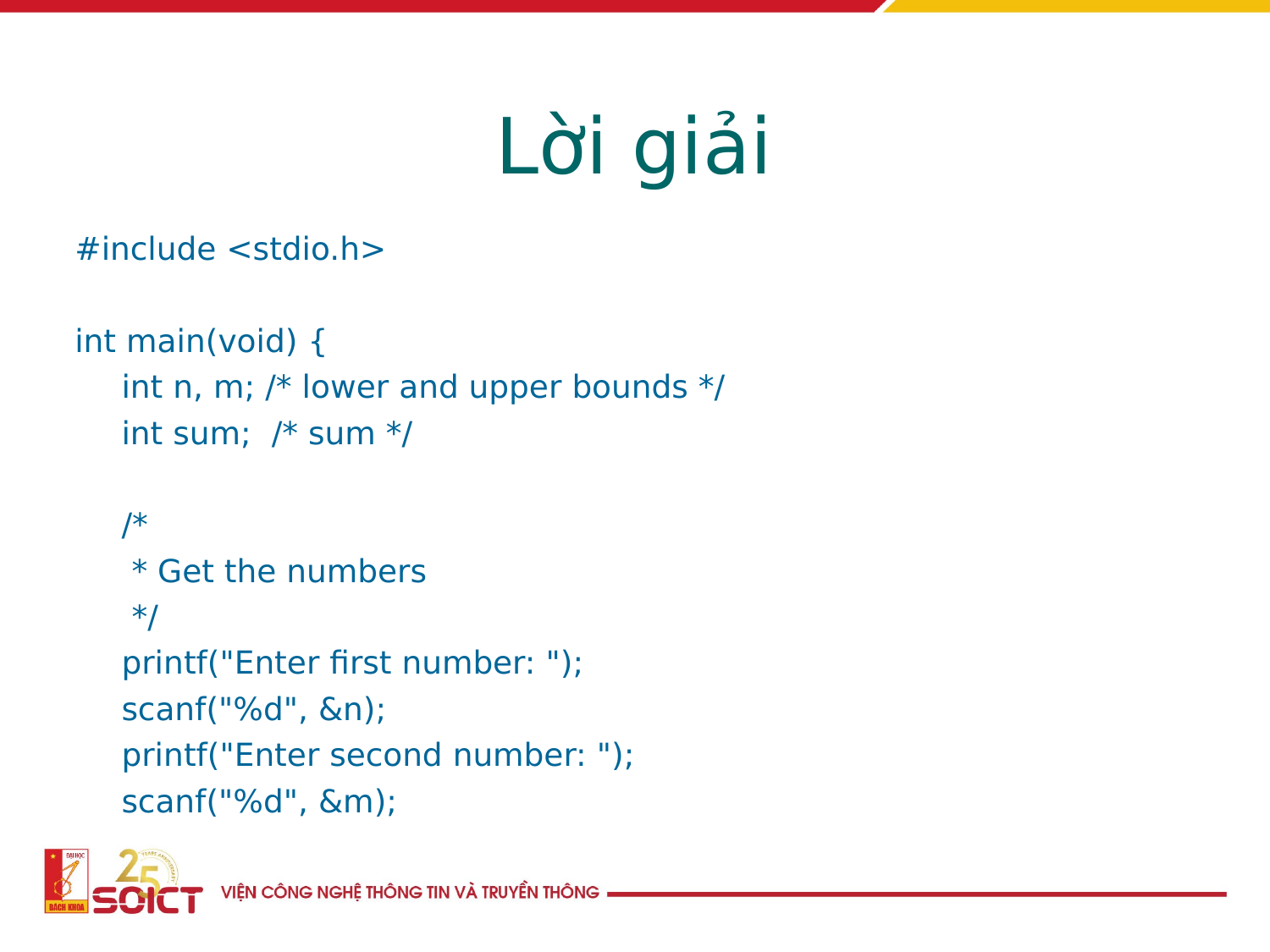

Lời giải
#include <stdio.h>

int main(void) {
	int n, m; /* lower and upper bounds */
	int sum;  /* sum */

	/*
	 * Get the numbers
	 */
	printf("Enter first number: ");
	scanf("%d", &n);
	printf("Enter second number: ");
	scanf("%d", &m);